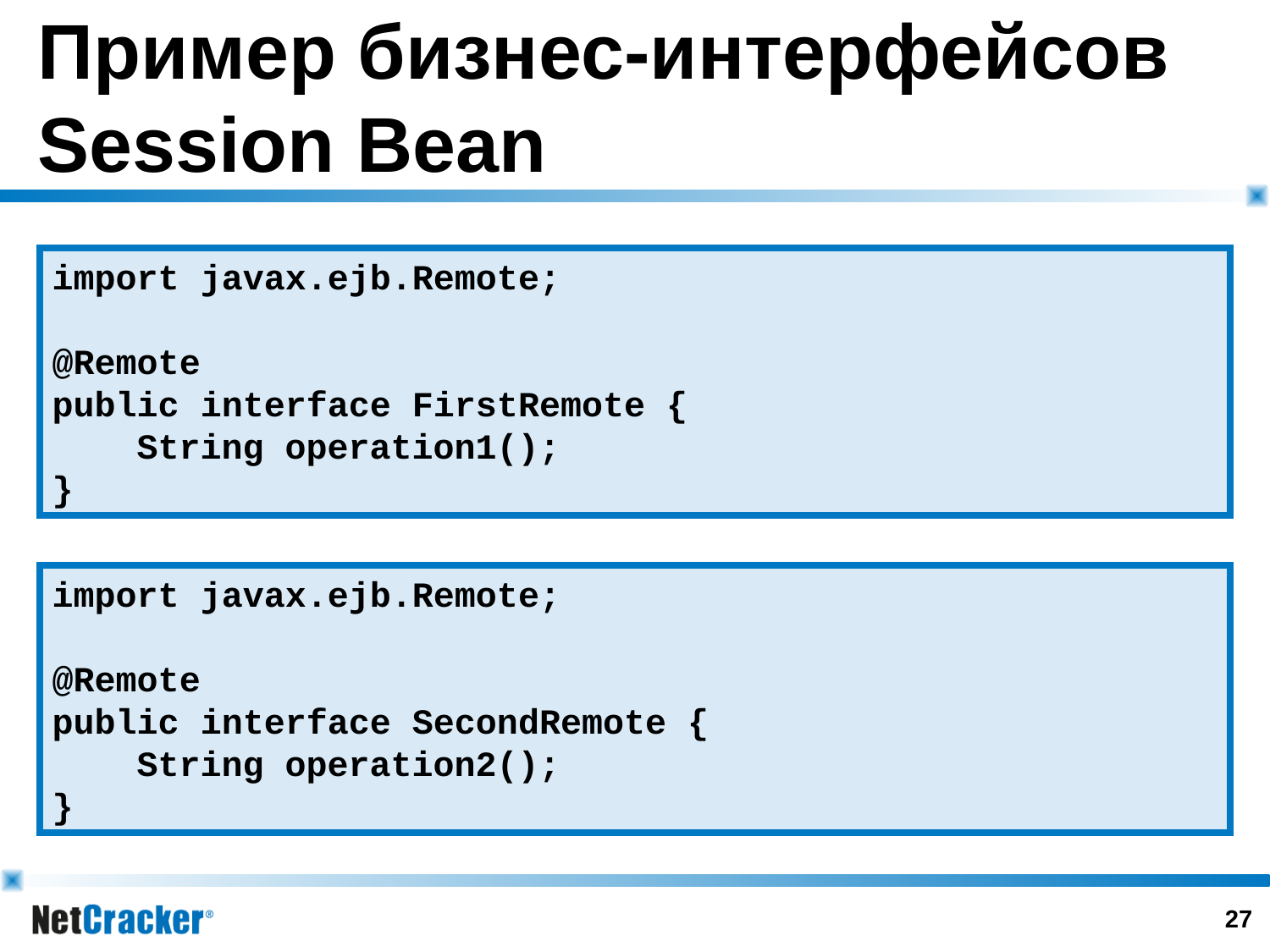

# Пример бизнес-интерфейсов Session Bean
import javax.ejb.Remote;

@Remote
public interface FirstRemote {
    String operation1();
}
import javax.ejb.Remote;

@Remote
public interface SecondRemote {
    String operation2();
}
27